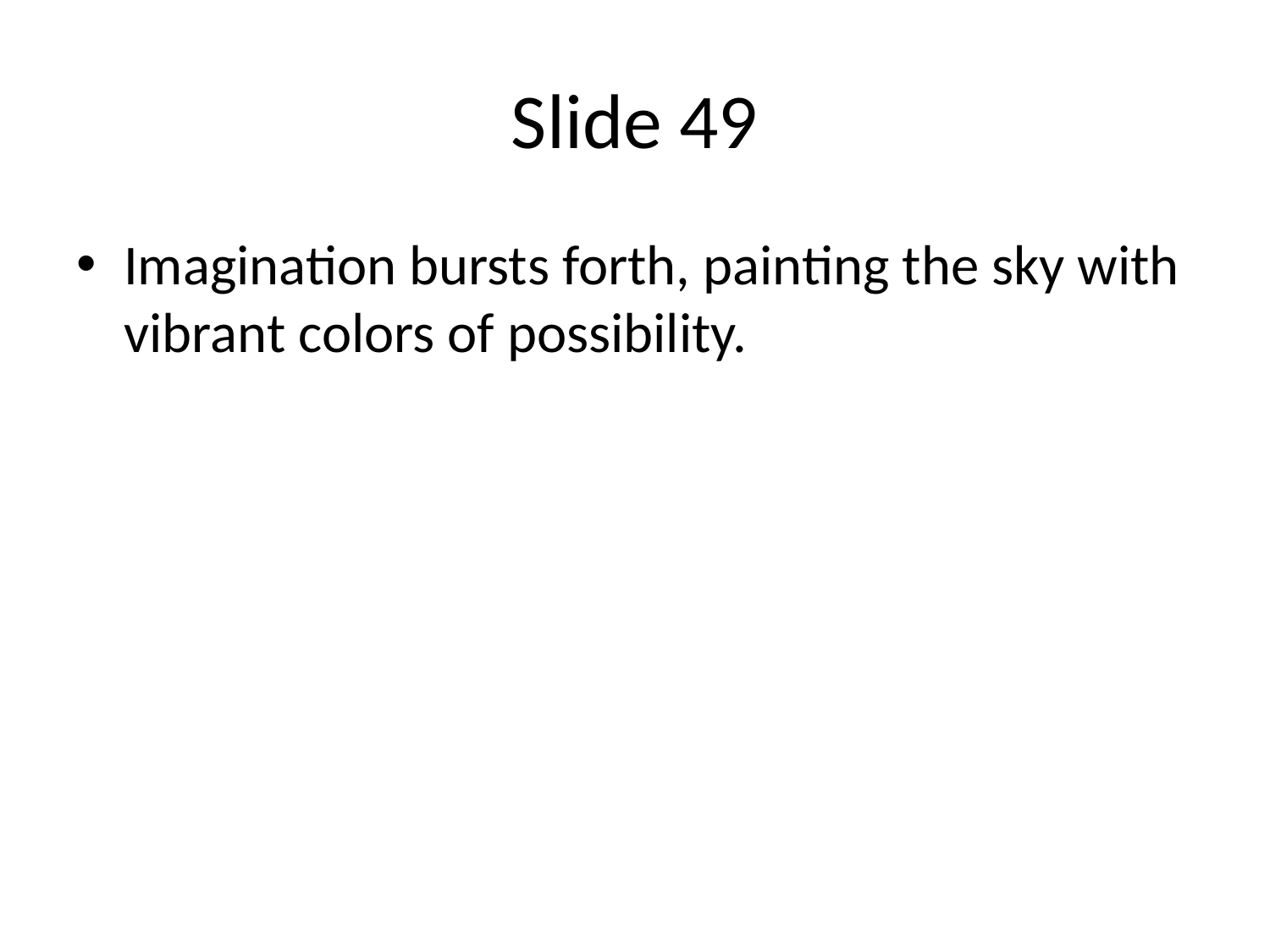

# Slide 49
Imagination bursts forth, painting the sky with vibrant colors of possibility.